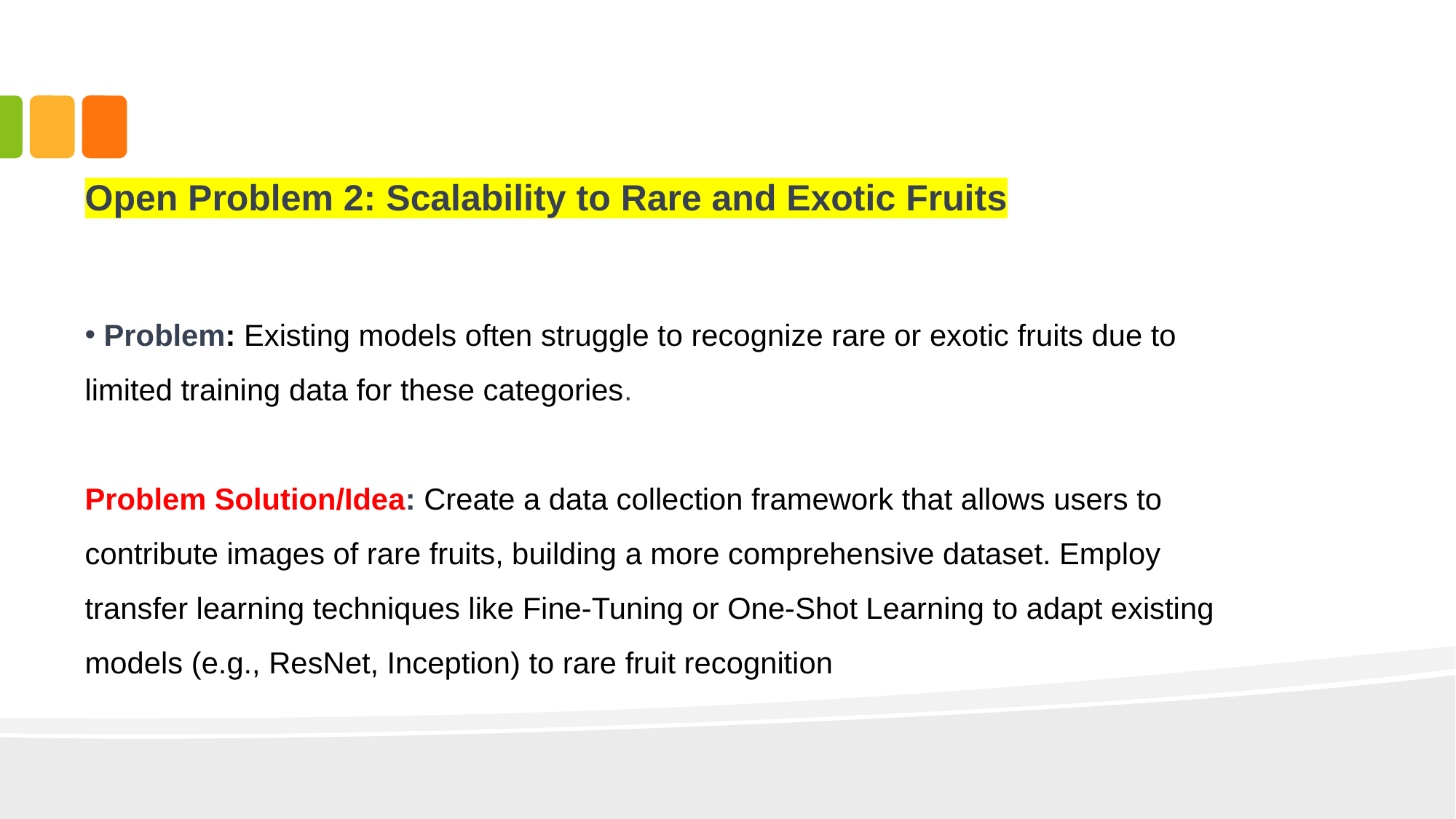

Open Problem 2: Scalability to Rare and Exotic Fruits

 Problem: Existing models often struggle to recognize rare or exotic fruits due to limited training data for these categories.

Problem Solution/Idea: Create a data collection framework that allows users to contribute images of rare fruits, building a more comprehensive dataset. Employ transfer learning techniques like Fine-Tuning or One-Shot Learning to adapt existing models (e.g., ResNet, Inception) to rare fruit recognition